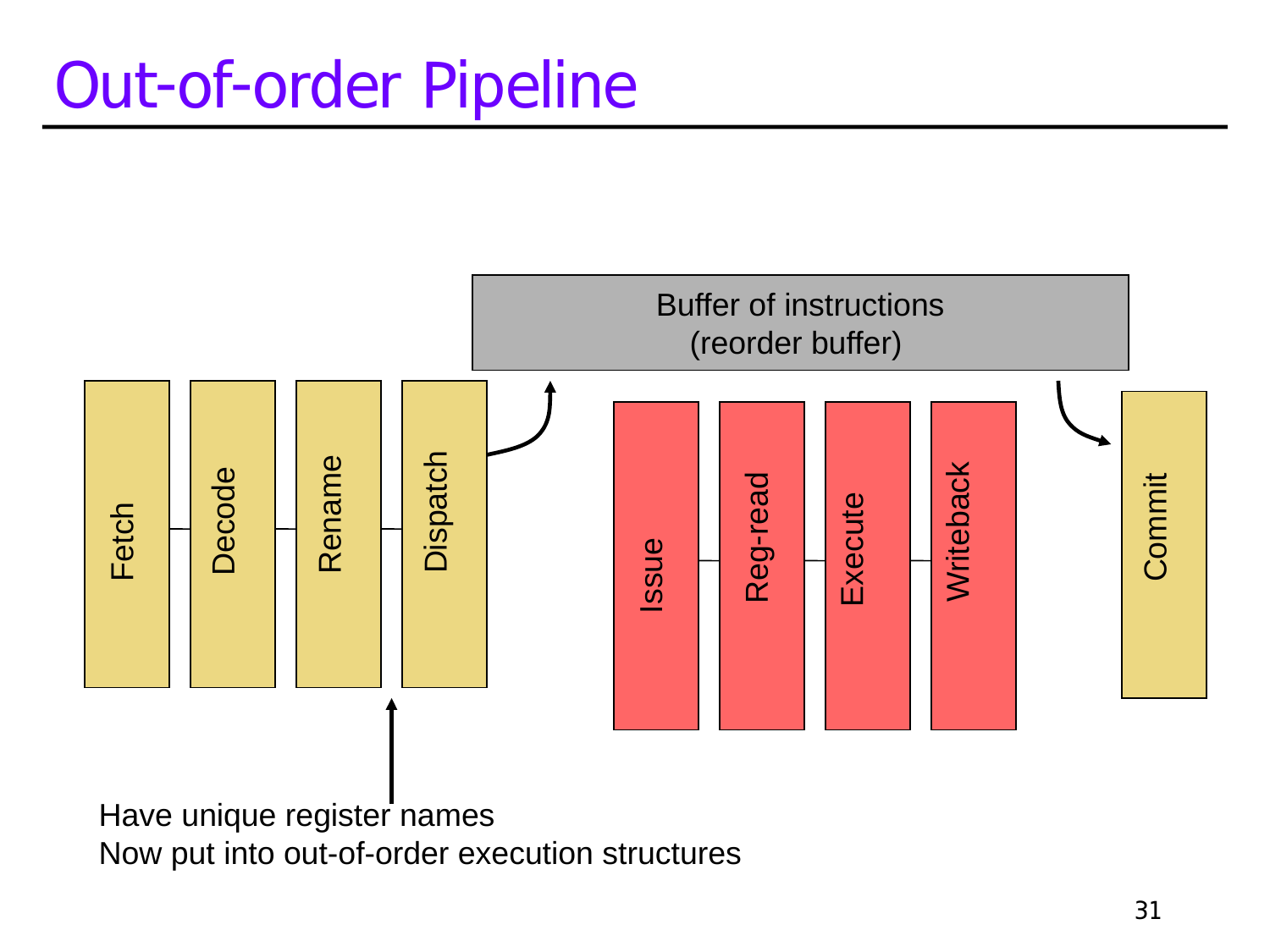

# Out-of-order Pipeline
Buffer of instructions
(reorder buffer)

Dispatch
Rename
Decode
Commit
Writeback
Reg-read
Fetch
Execute

Issue

Have unique register names
Now put into out-of-order execution structures
31